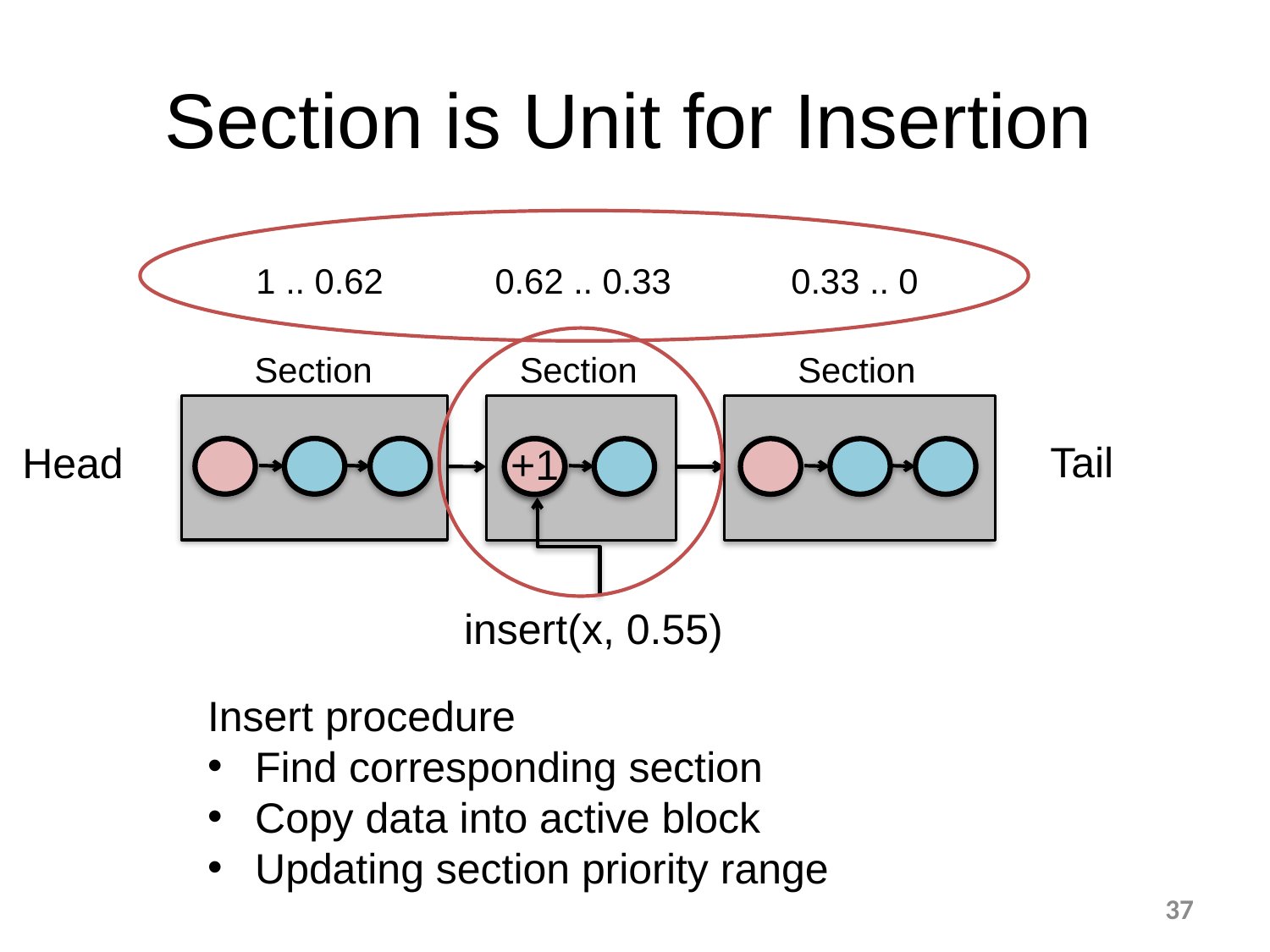

# Section is Unit for Insertion

1 .. 0.6
0.35 .. 0
0.6 .. 0.35
1 .. 0.62
0.33 .. 0
0.62 .. 0.33

Section
Section
Section

Tail
Head
+1

insert(x, 0.55)
Insert procedure
Find corresponding section
Copy data into active block
Updating section priority range

37